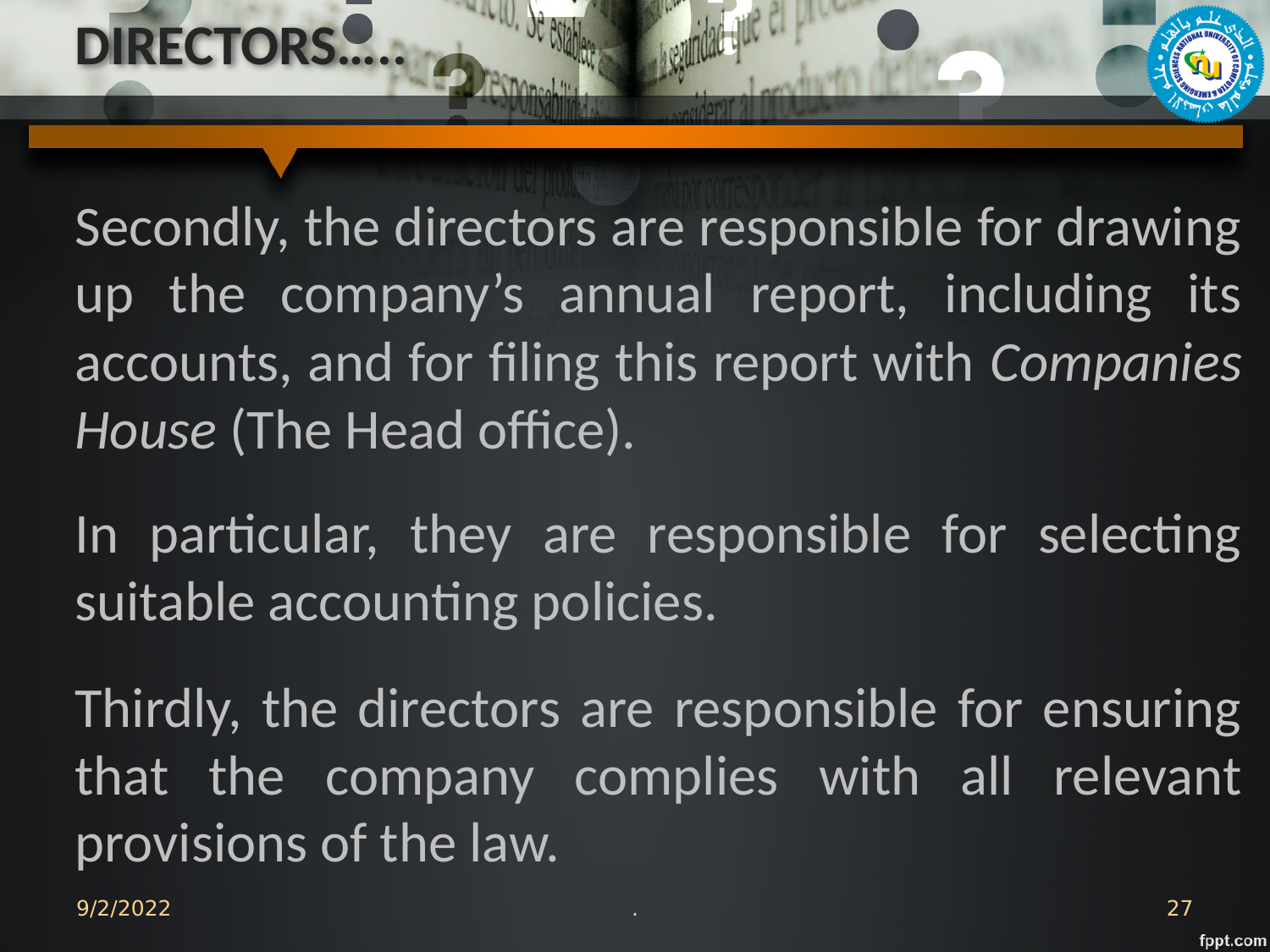

# DIRECTORS…..
Secondly, the directors are responsible for drawing up the company’s annual report, including its accounts, and for filing this report with Companies House (The Head office).

In particular, they are responsible for selecting suitable accounting policies.

Thirdly, the directors are responsible for ensuring that the company complies with all relevant provisions of the law.
9/2/2022
.
27